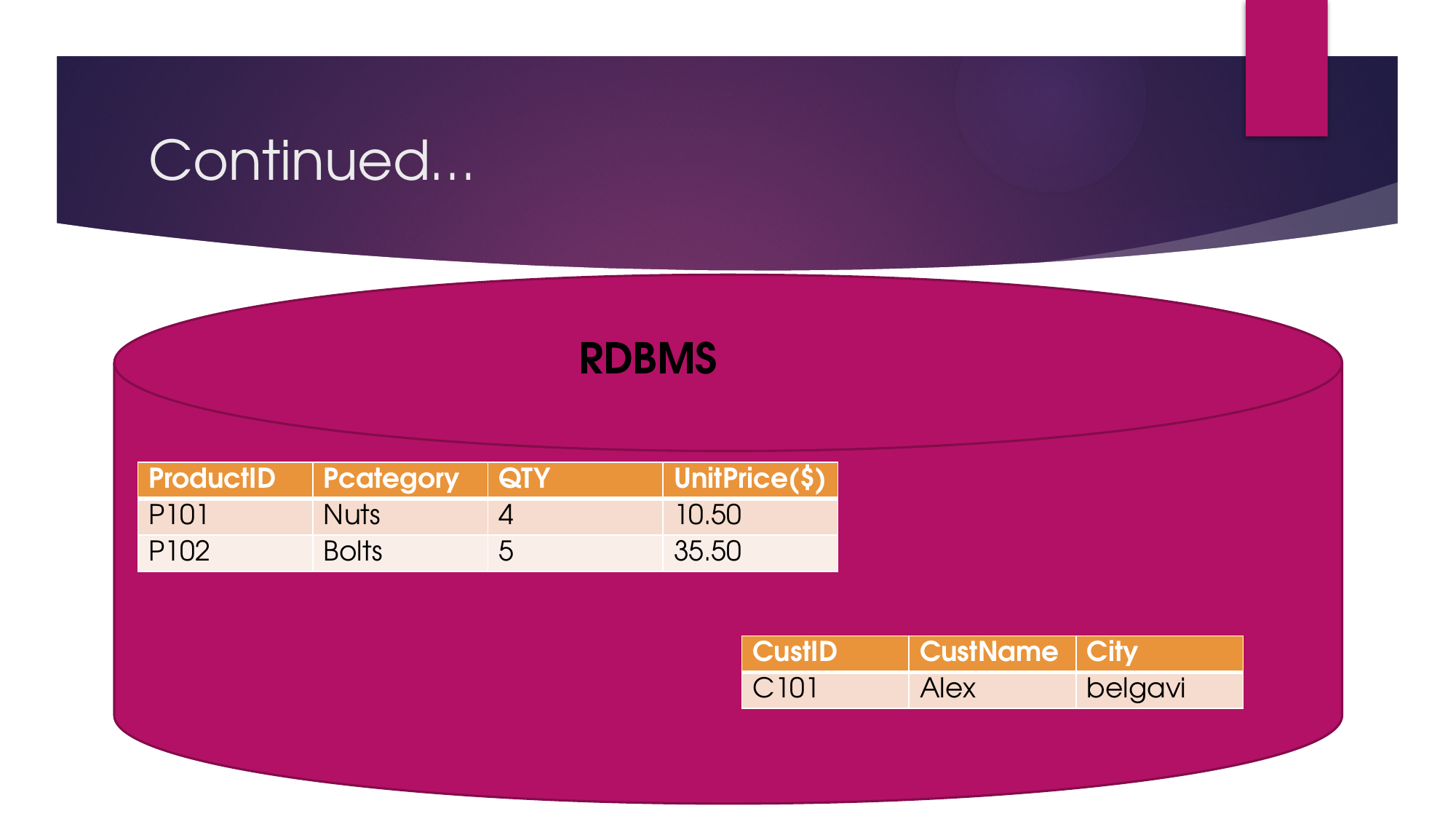

# Continued…

RDBMS
| ProductID | Pcategory | QTY | UnitPrice($) |
| --- | --- | --- | --- |
| P101 | Nuts | 4 | 10.50 |
| P102 | Bolts | 5 | 35.50 |
| CustID | CustName | City |
| --- | --- | --- |
| C101 | Alex | belgavi |